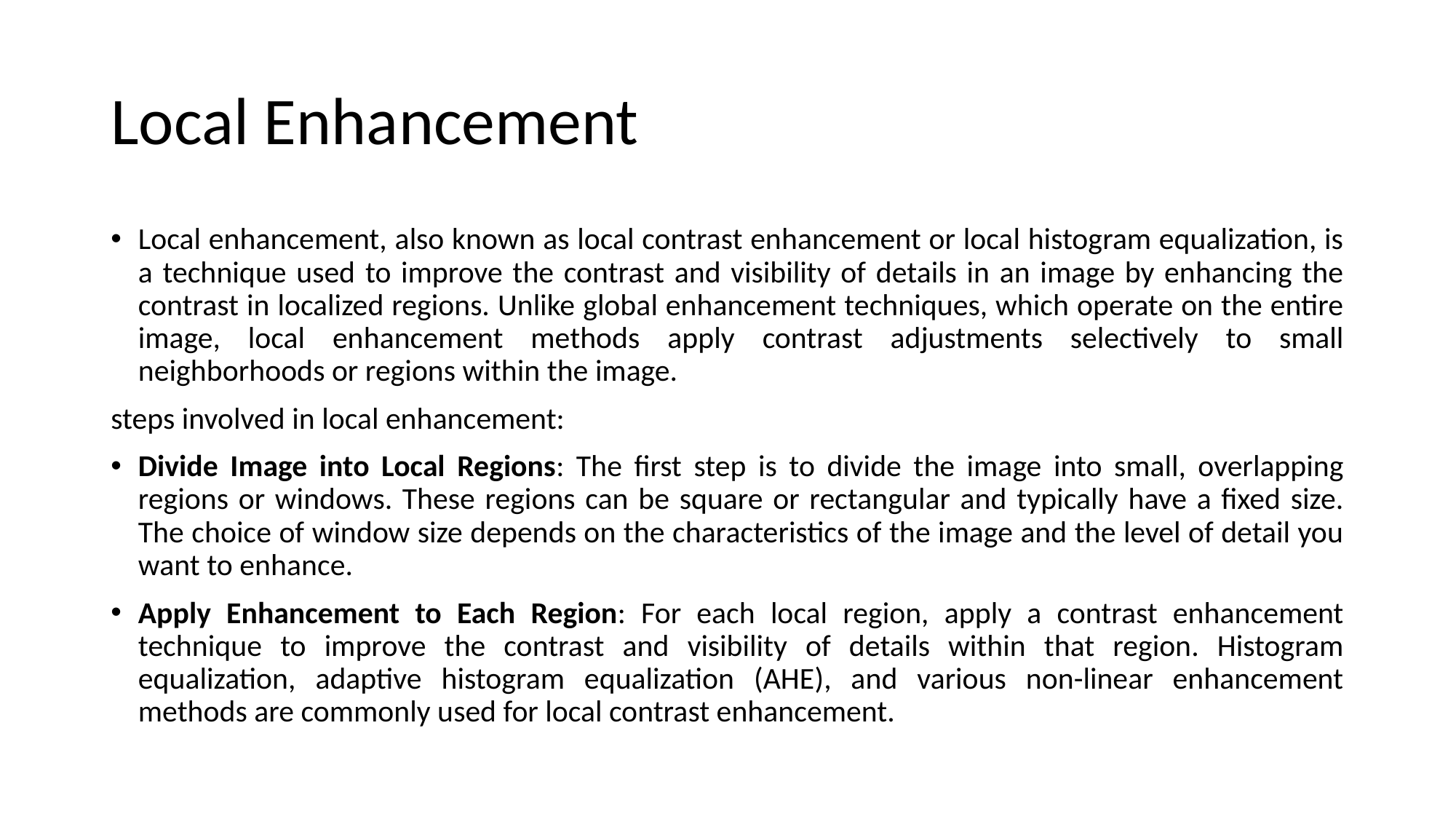

# Local Enhancement
Local enhancement, also known as local contrast enhancement or local histogram equalization, is a technique used to improve the contrast and visibility of details in an image by enhancing the contrast in localized regions. Unlike global enhancement techniques, which operate on the entire image, local enhancement methods apply contrast adjustments selectively to small neighborhoods or regions within the image.
steps involved in local enhancement:
Divide Image into Local Regions: The first step is to divide the image into small, overlapping regions or windows. These regions can be square or rectangular and typically have a fixed size. The choice of window size depends on the characteristics of the image and the level of detail you want to enhance.
Apply Enhancement to Each Region: For each local region, apply a contrast enhancement technique to improve the contrast and visibility of details within that region. Histogram equalization, adaptive histogram equalization (AHE), and various non-linear enhancement methods are commonly used for local contrast enhancement.